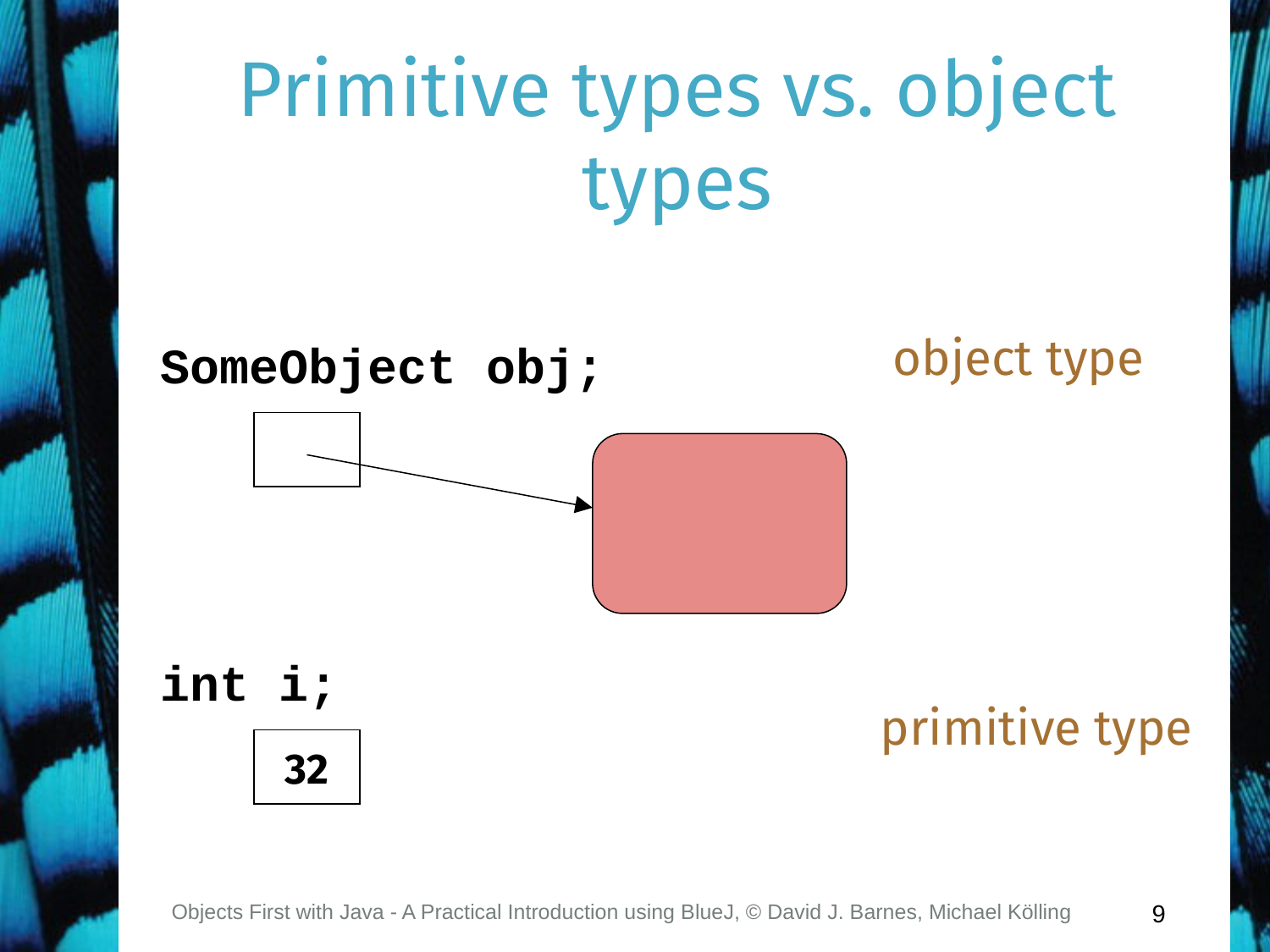

# Primitive types vs. object types
object type
SomeObject obj;

int i;
primitive type
32
Objects First with Java - A Practical Introduction using BlueJ, © David J. Barnes, Michael Kölling